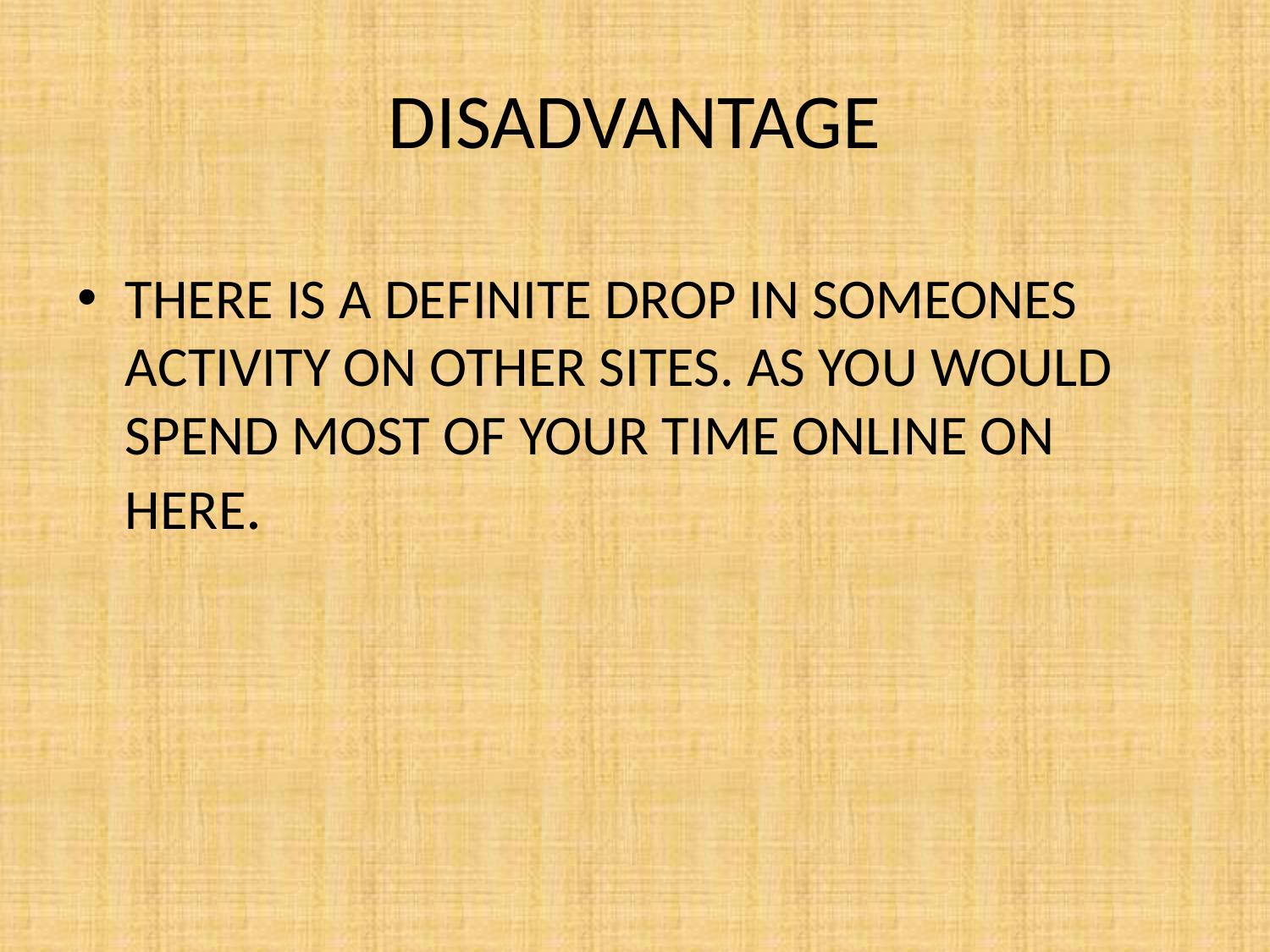

# DISADVANTAGE
THERE IS A DEFINITE DROP IN SOMEONES ACTIVITY ON OTHER SITES. AS YOU WOULD SPEND MOST OF YOUR TIME ONLINE ON HERE.